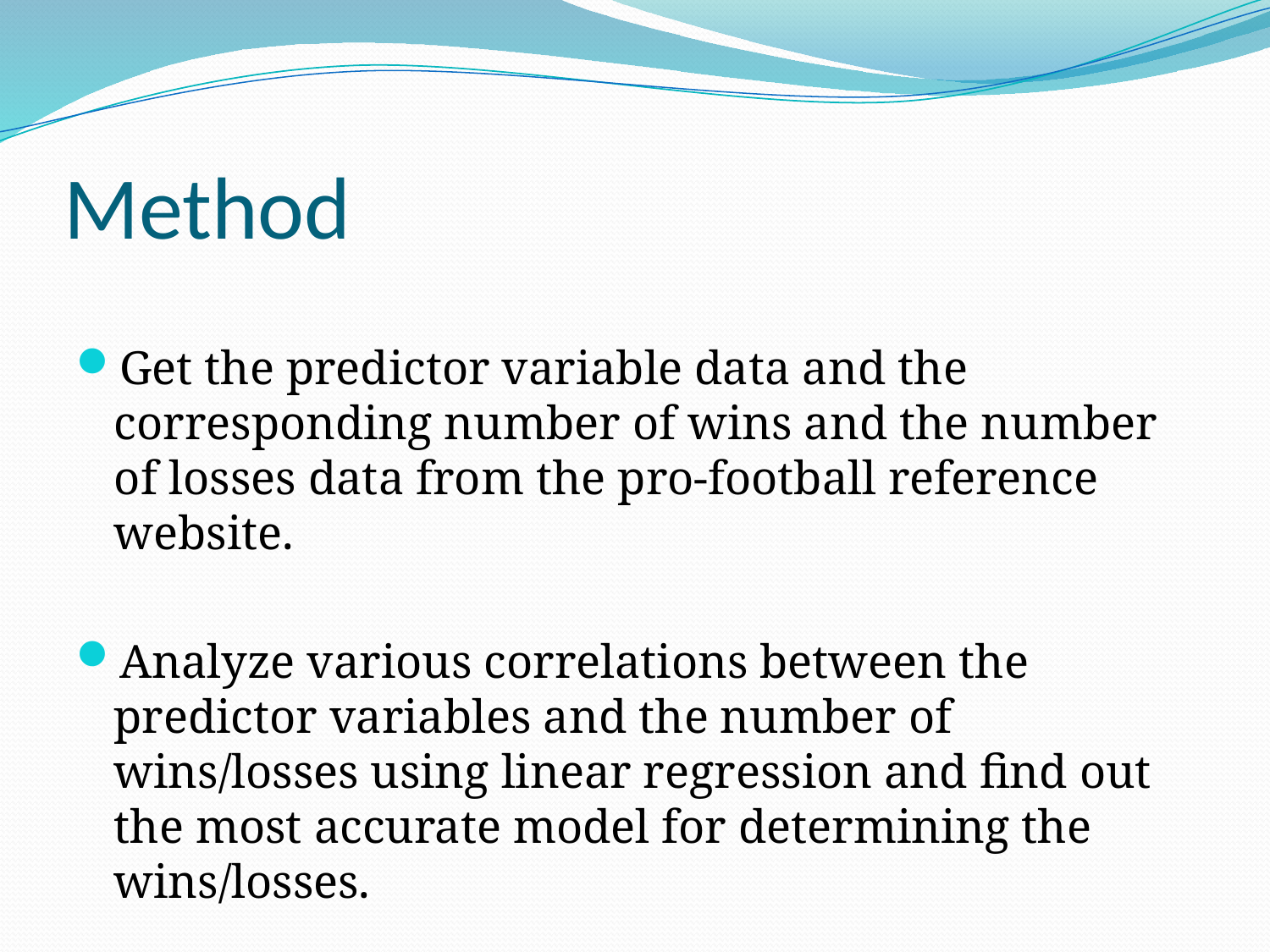

# Method

Get the predictor variable data and the corresponding number of wins and the number of losses data from the pro-football reference website.

Analyze various correlations between the predictor variables and the number of wins/losses using linear regression and find out the most accurate model for determining the wins/losses.